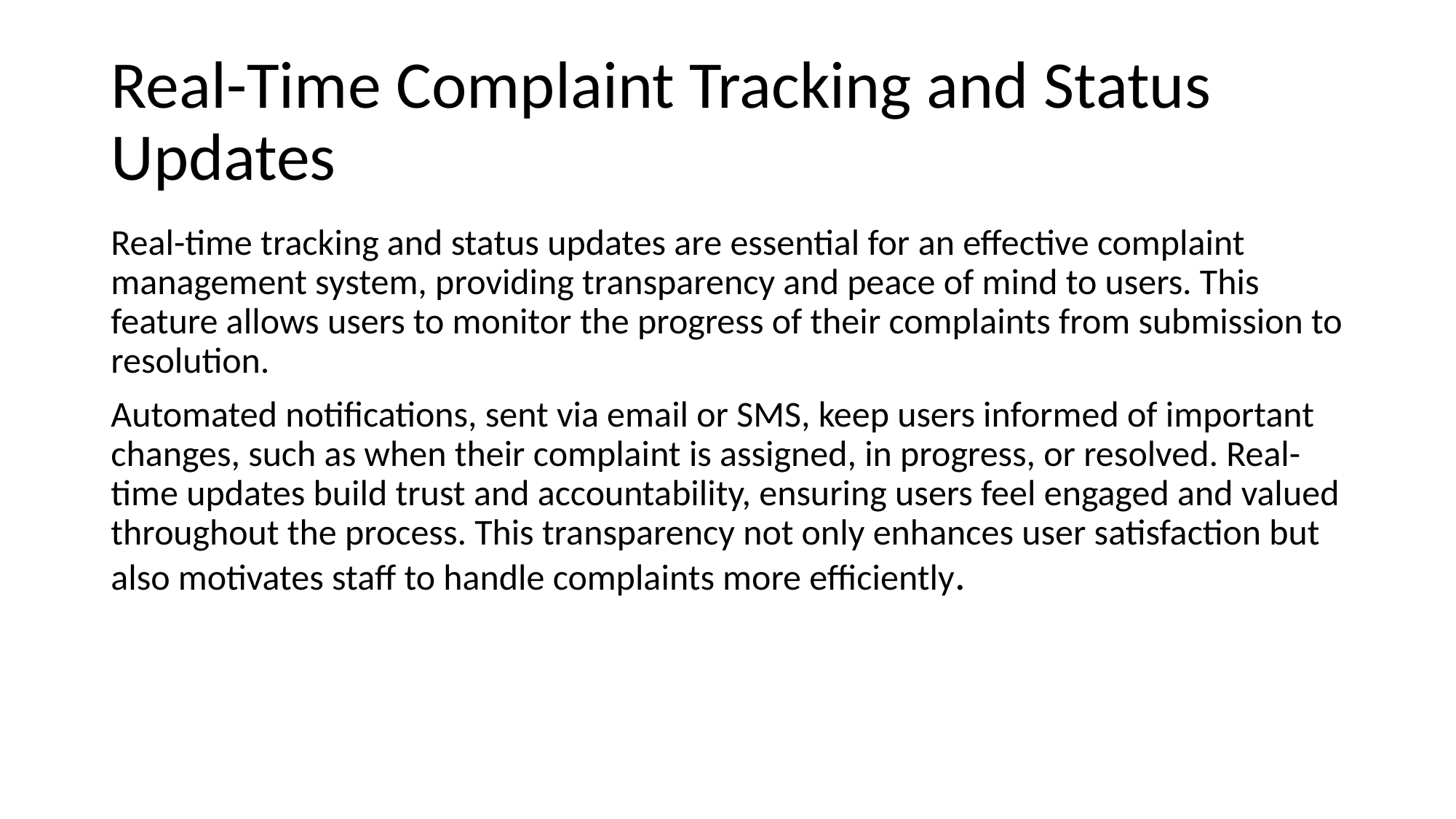

# Real-Time Complaint Tracking and Status Updates
Real-time tracking and status updates are essential for an effective complaint management system, providing transparency and peace of mind to users. This feature allows users to monitor the progress of their complaints from submission to resolution.
Automated notifications, sent via email or SMS, keep users informed of important changes, such as when their complaint is assigned, in progress, or resolved. Real-time updates build trust and accountability, ensuring users feel engaged and valued throughout the process. This transparency not only enhances user satisfaction but also motivates staff to handle complaints more efficiently.